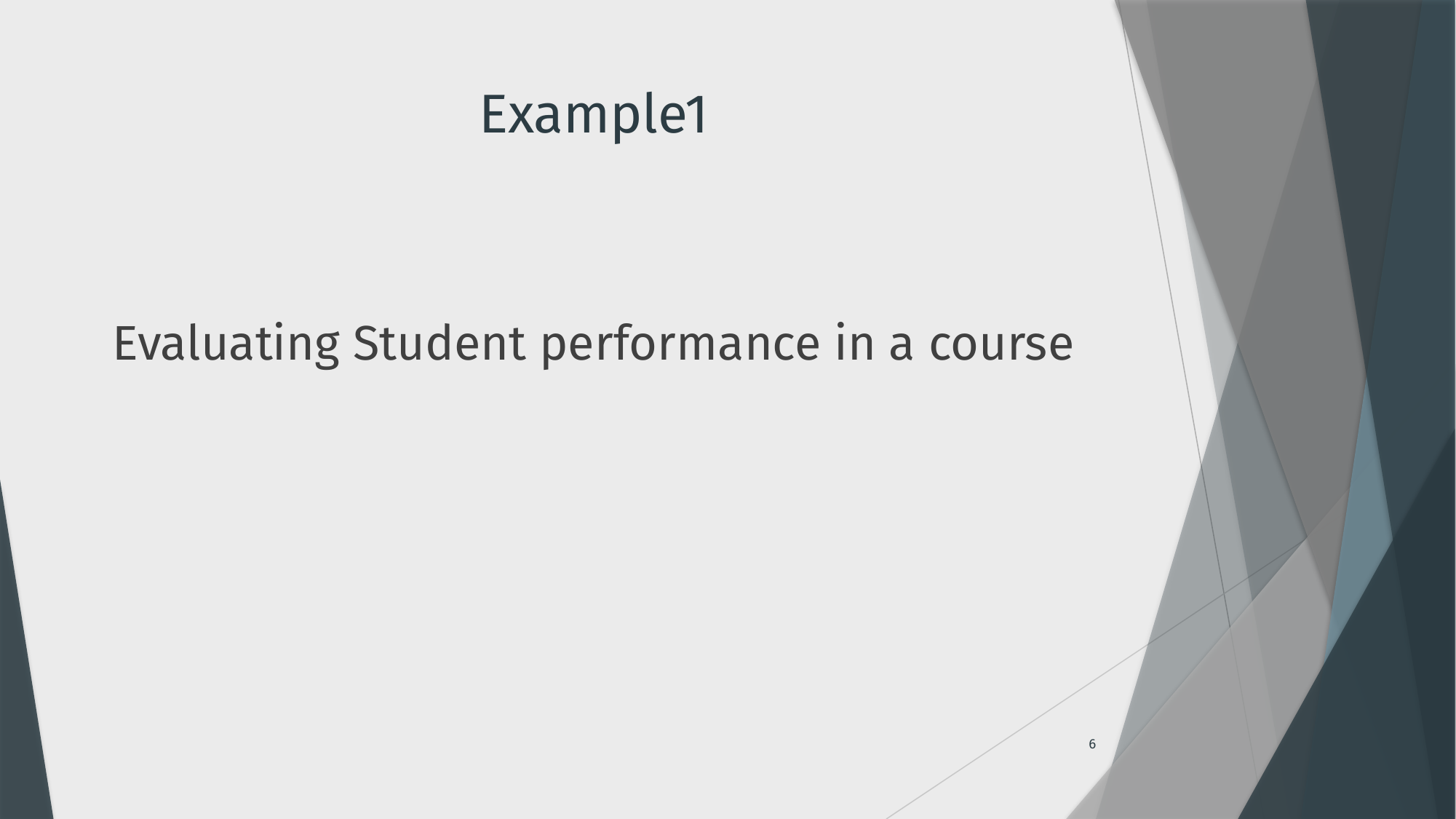

# Example1

Evaluating Student performance in a course
6